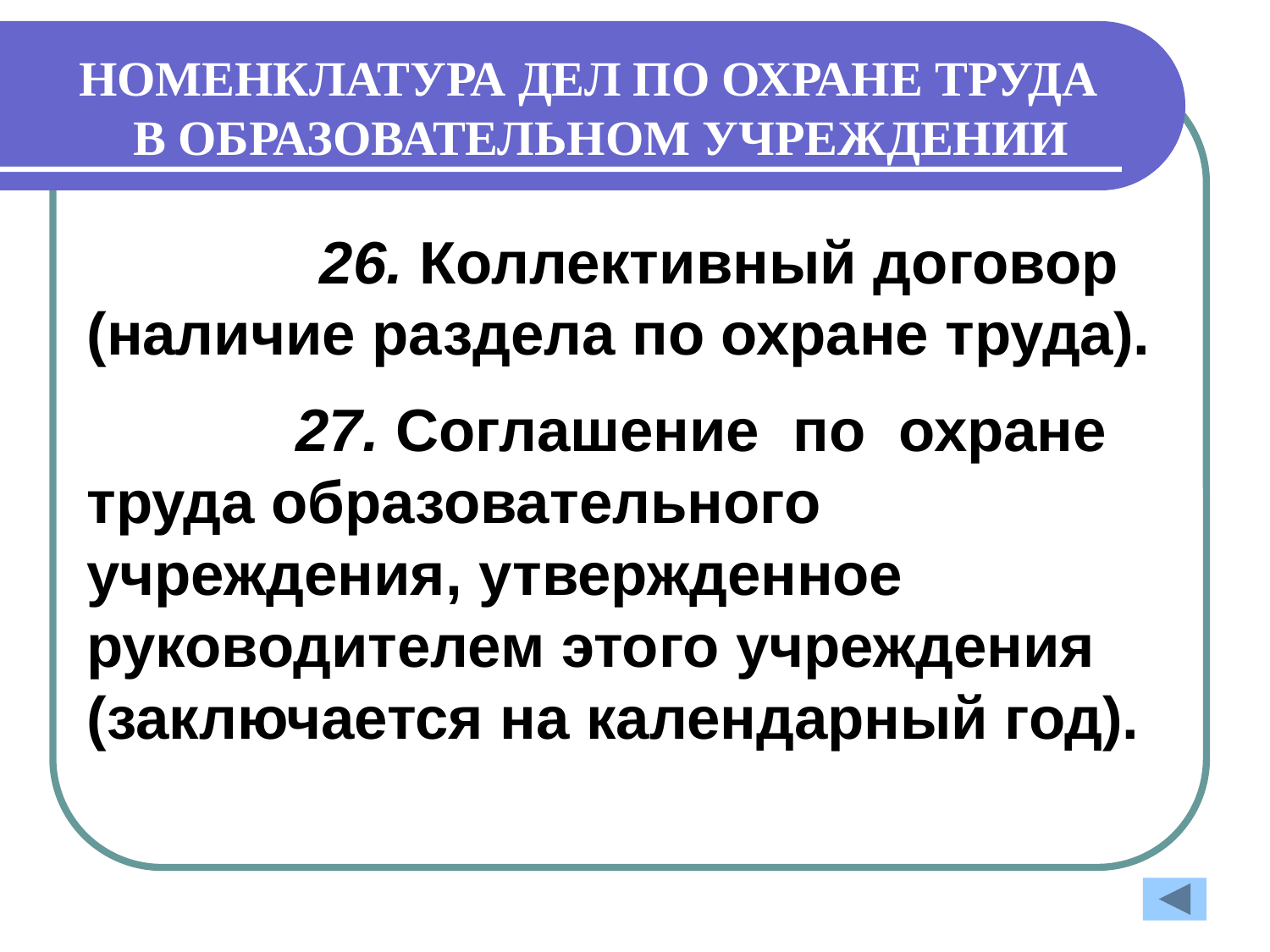

# НОМЕНКЛАТУРА ДЕЛ ПО ОХРАНЕ ТРУДА В ОБРАЗОВАТЕЛЬНОМ УЧРЕЖДЕНИИ

         26. Коллективный договор (наличие раздела по охране труда).

       27. Соглашение  по  охране труда образовательного  учреждения, утвержденное руководителем этого учреждения   (заключается на календарный год).